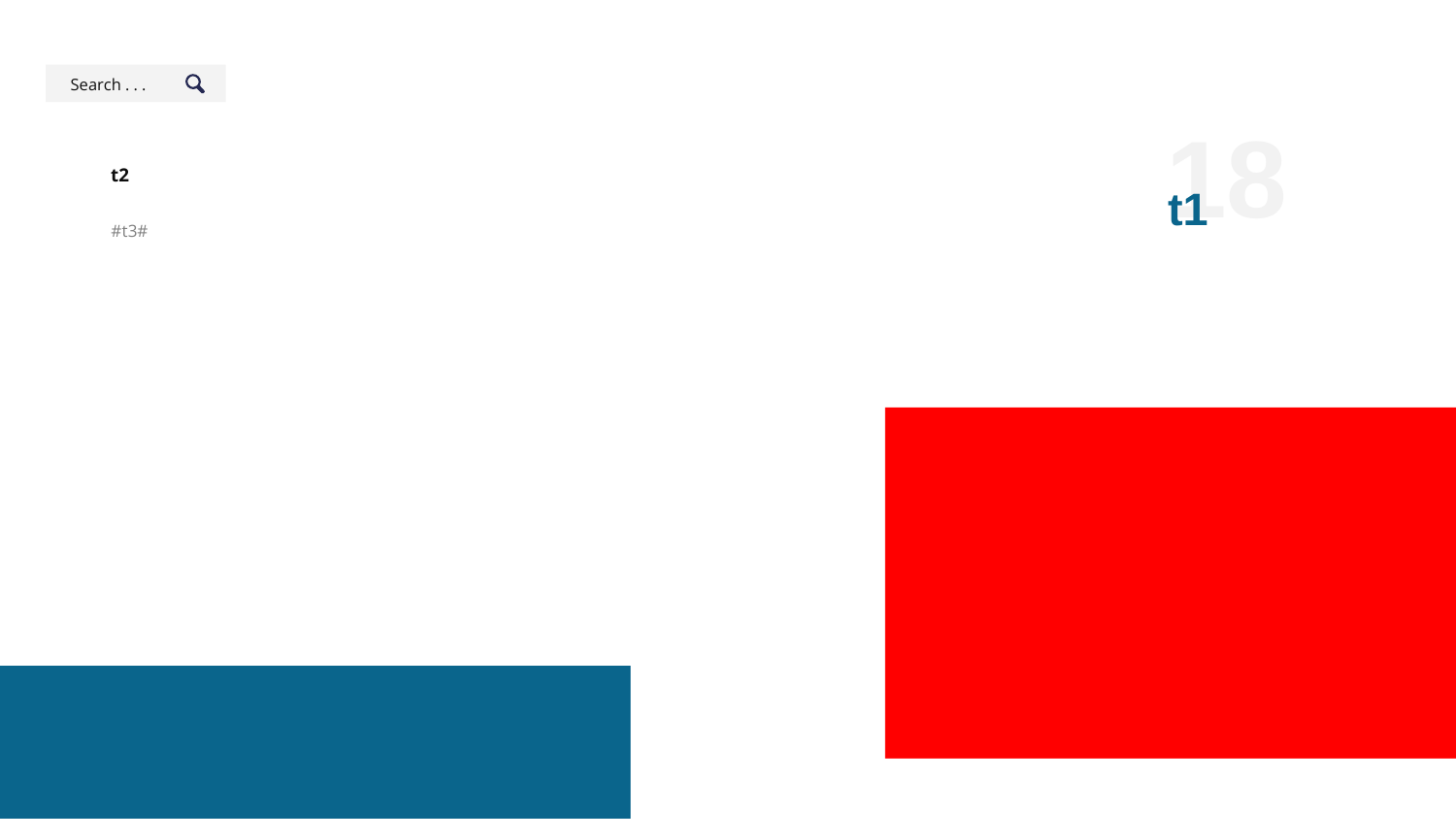

Search . . .

18
t2
t1
#t3#